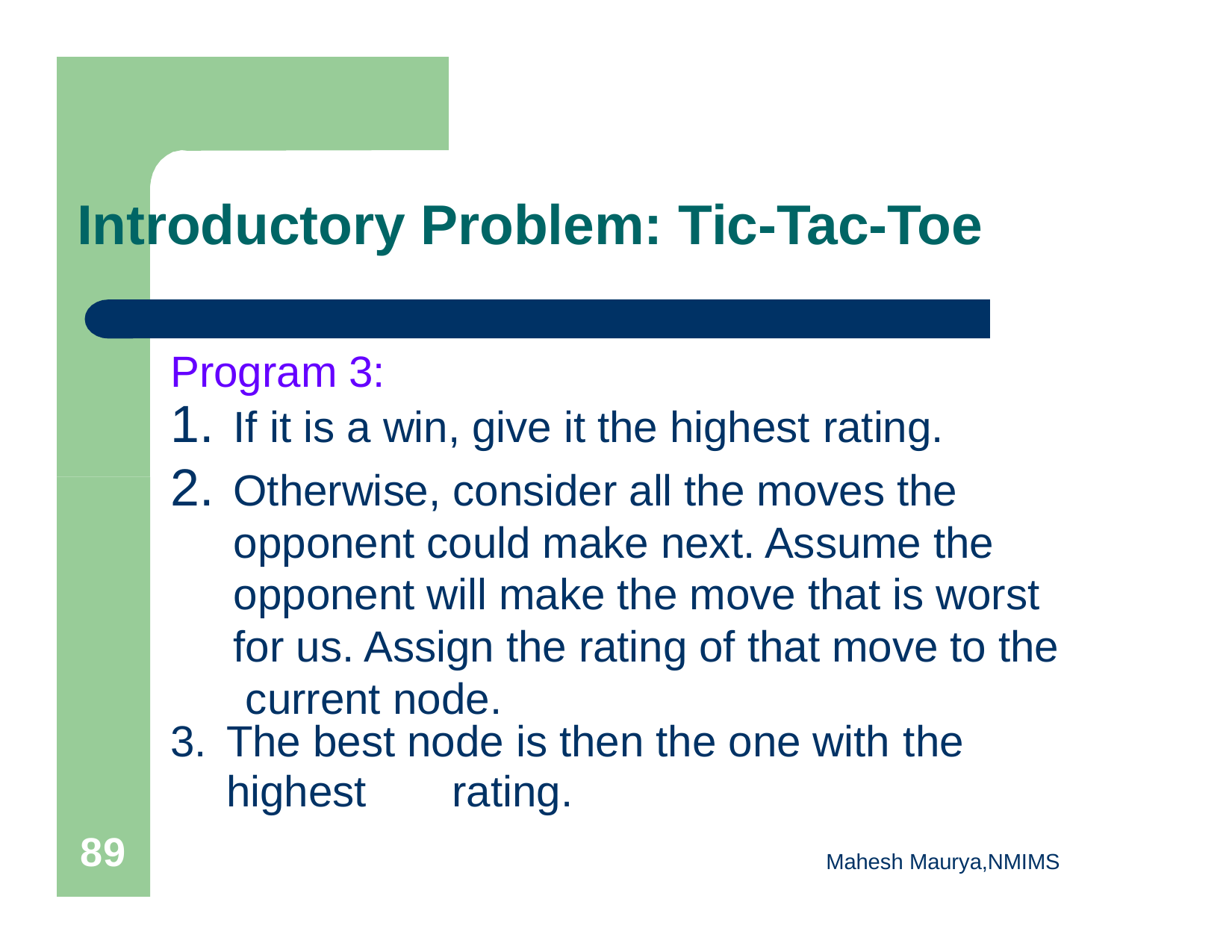

# Introductory Problem: Tic-Tac-Toe
Program 3:
If it is a win, give it the highest rating.
Otherwise, consider all the moves the  opponent could make next. Assume the  opponent will make the move that is worst  for us. Assign the rating of that move to the  current node.
The best node is then the one with the
highest	rating.

89
Mahesh Maurya,NMIMS